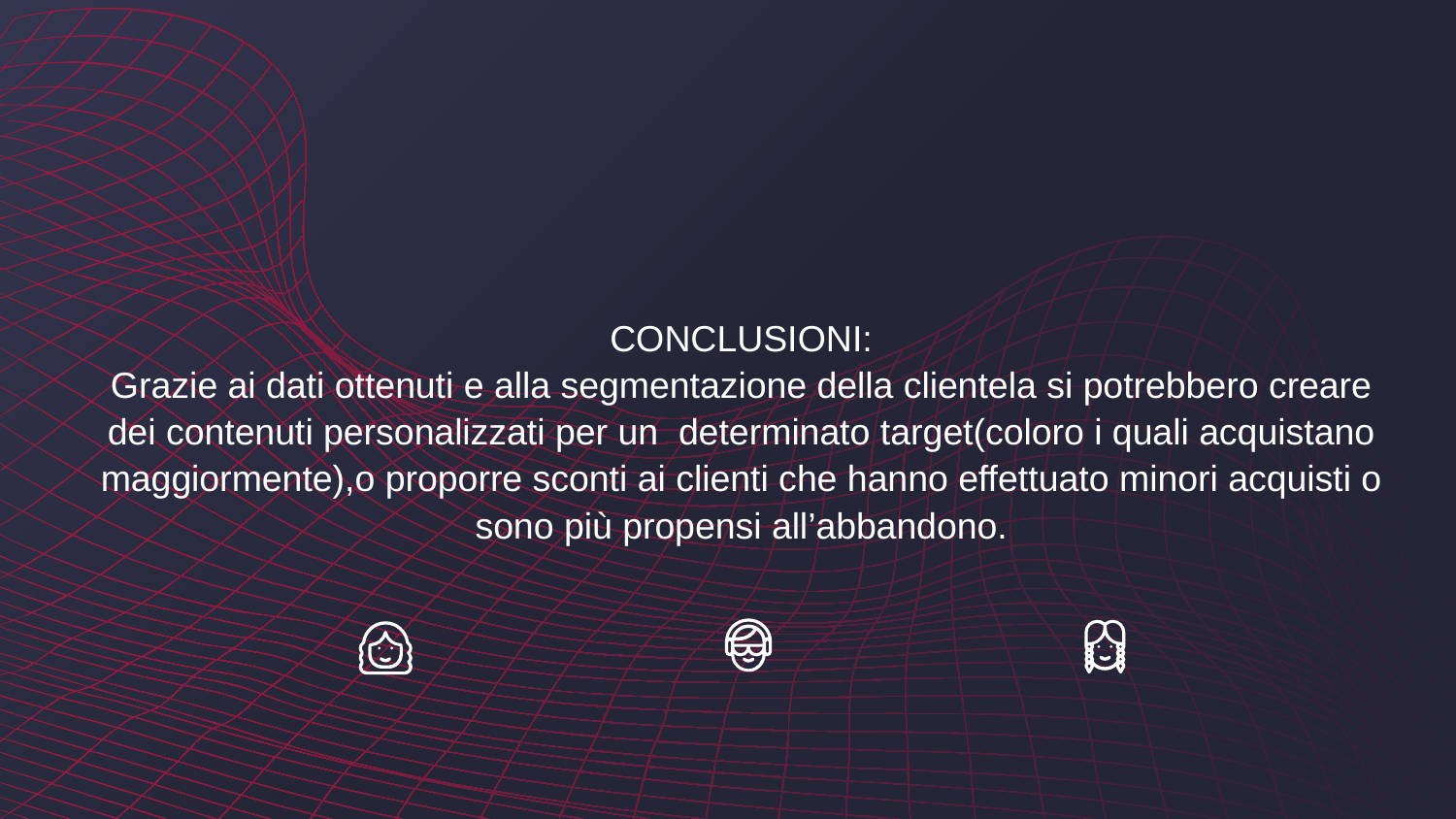

# CONCLUSIONI: Grazie ai dati ottenuti e alla segmentazione della clientela si potrebbero creare dei contenuti personalizzati per un  determinato target(coloro i quali acquistano maggiormente),o proporre sconti ai clienti che hanno effettuato minori acquisti o sono più propensi all’abbandono.